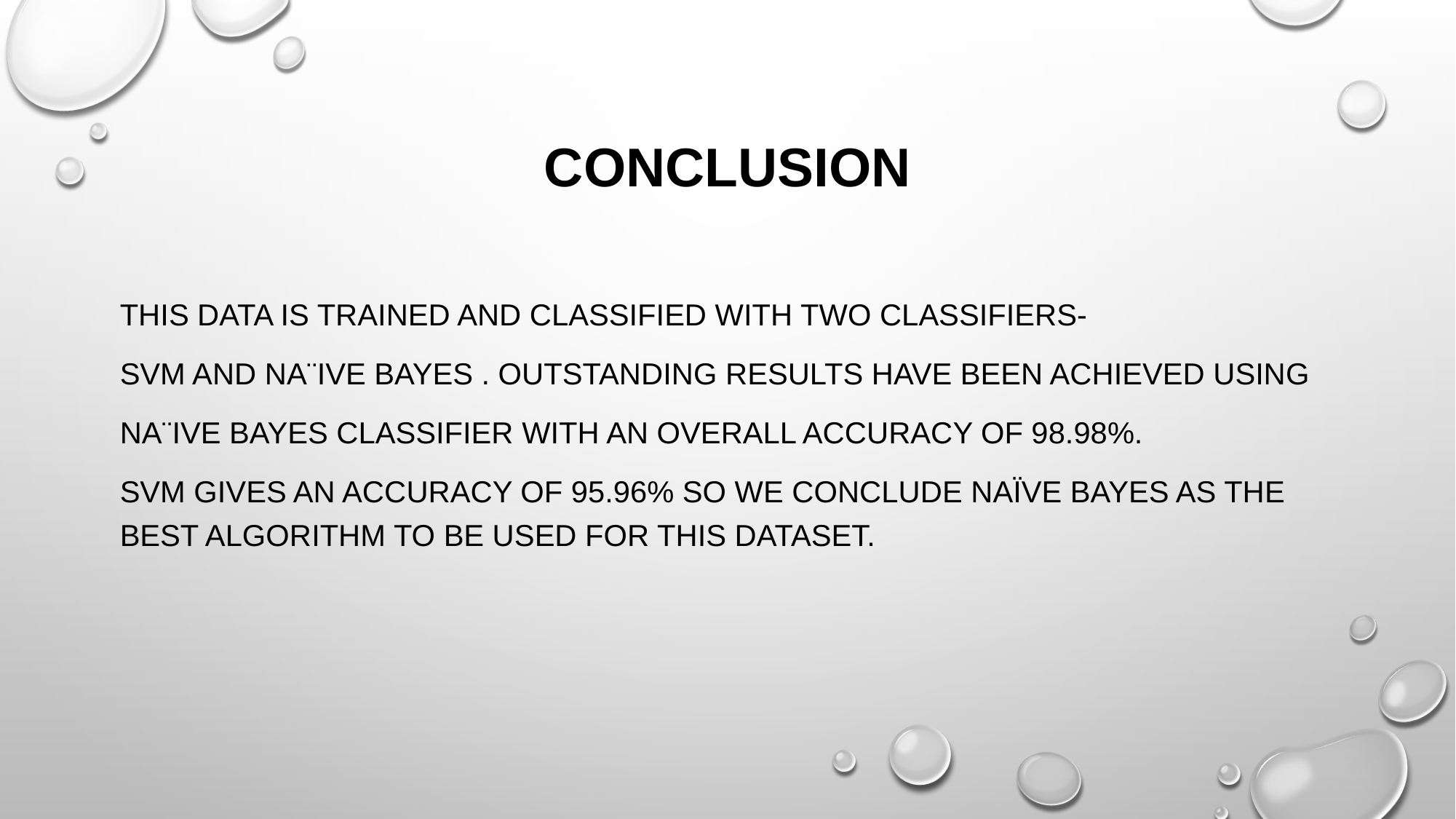

# Conclusion
This data is trained and classified with two classifiers-
SVM and Na¨ıve Bayes . Outstanding results have been achieved using
Na¨ıve Bayes classifier with an overall accuracy of 98.98%.
SVM gives an accuracy of 95.96% so we conclude Naïve Bayes as the best algorithm to be used for this dataset.